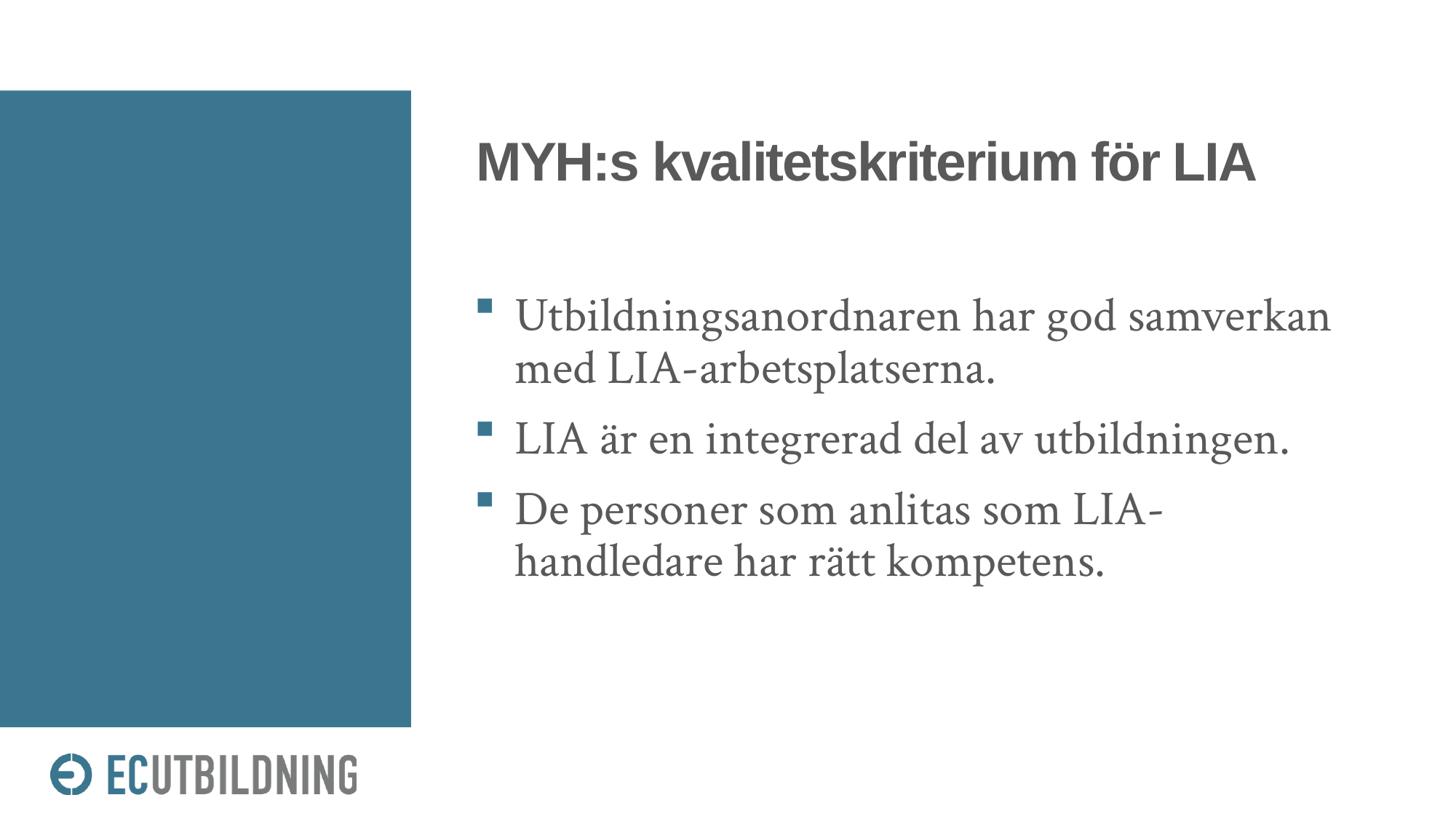

MYH:s kvalitetskriterium för LIA
Utbildningsanordnaren har god samverkan med LIA-arbetsplatserna.
LIA är en integrerad del av utbildningen.
De personer som anlitas som LIA-handledare har rätt kompetens.